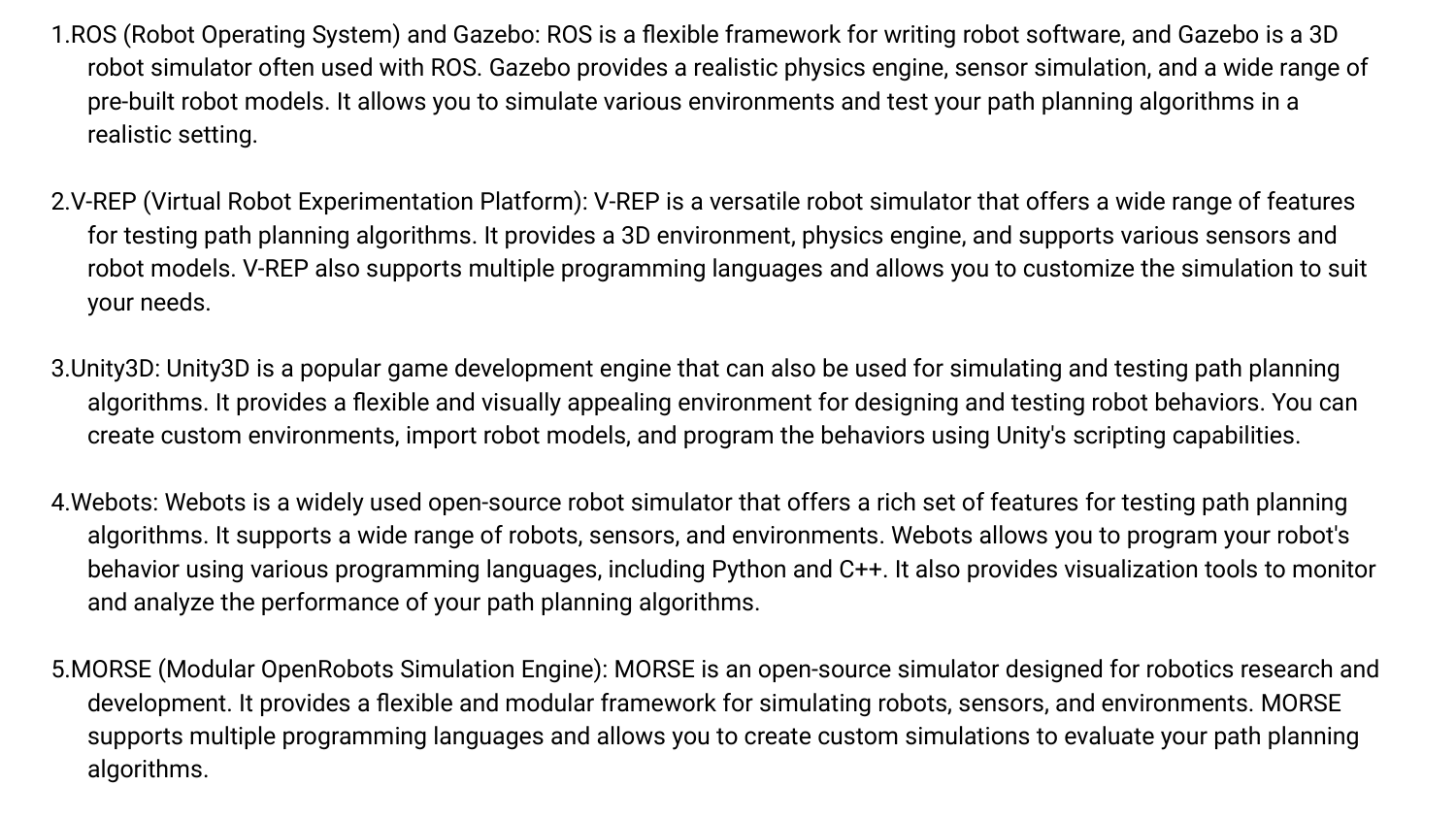

1.ROS (Robot Operating System) and Gazebo: ROS is a flexible framework for writing robot software, and Gazebo is a 3D robot simulator often used with ROS. Gazebo provides a realistic physics engine, sensor simulation, and a wide range of pre-built robot models. It allows you to simulate various environments and test your path planning algorithms in a realistic setting.

2.V-REP (Virtual Robot Experimentation Platform): V-REP is a versatile robot simulator that offers a wide range of features for testing path planning algorithms. It provides a 3D environment, physics engine, and supports various sensors and robot models. V-REP also supports multiple programming languages and allows you to customize the simulation to suit your needs.

3.Unity3D: Unity3D is a popular game development engine that can also be used for simulating and testing path planning algorithms. It provides a flexible and visually appealing environment for designing and testing robot behaviors. You can create custom environments, import robot models, and program the behaviors using Unity's scripting capabilities.

4.Webots: Webots is a widely used open-source robot simulator that offers a rich set of features for testing path planning algorithms. It supports a wide range of robots, sensors, and environments. Webots allows you to program your robot's behavior using various programming languages, including Python and C++. It also provides visualization tools to monitor and analyze the performance of your path planning algorithms.

5.MORSE (Modular OpenRobots Simulation Engine): MORSE is an open-source simulator designed for robotics research and development. It provides a flexible and modular framework for simulating robots, sensors, and environments. MORSE supports multiple programming languages and allows you to create custom simulations to evaluate your path planning algorithms.